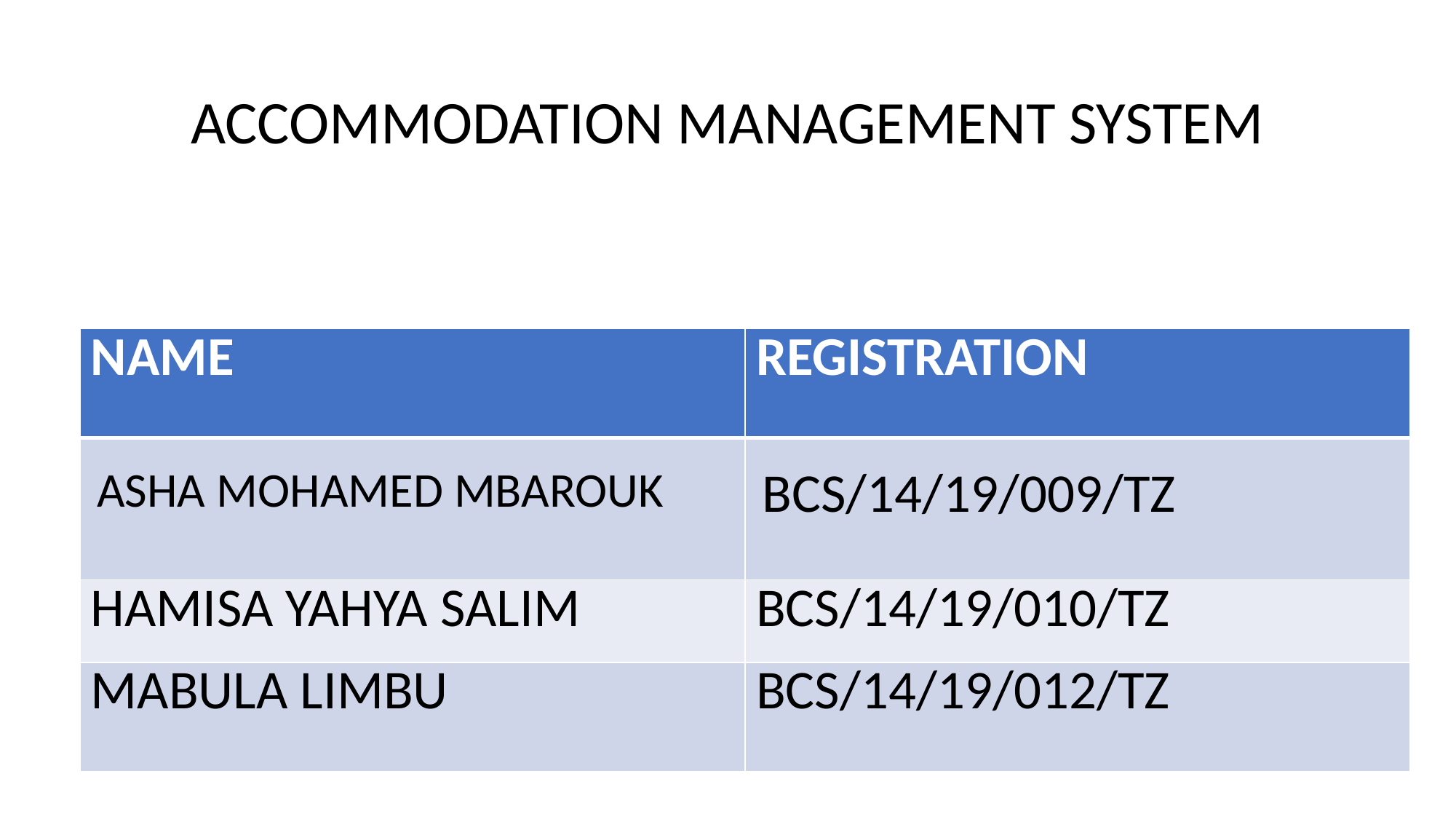

# ACCOMMODATION MANAGEMENT SYSTEM

| NAME | REGISTRATION |
| --- | --- |
| ASHA MOHAMED MBAROUK | BCS/14/19/009/TZ |
| HAMISA YAHYA SALIM | BCS/14/19/010/TZ |
| MABULA LIMBU | BCS/14/19/012/TZ |